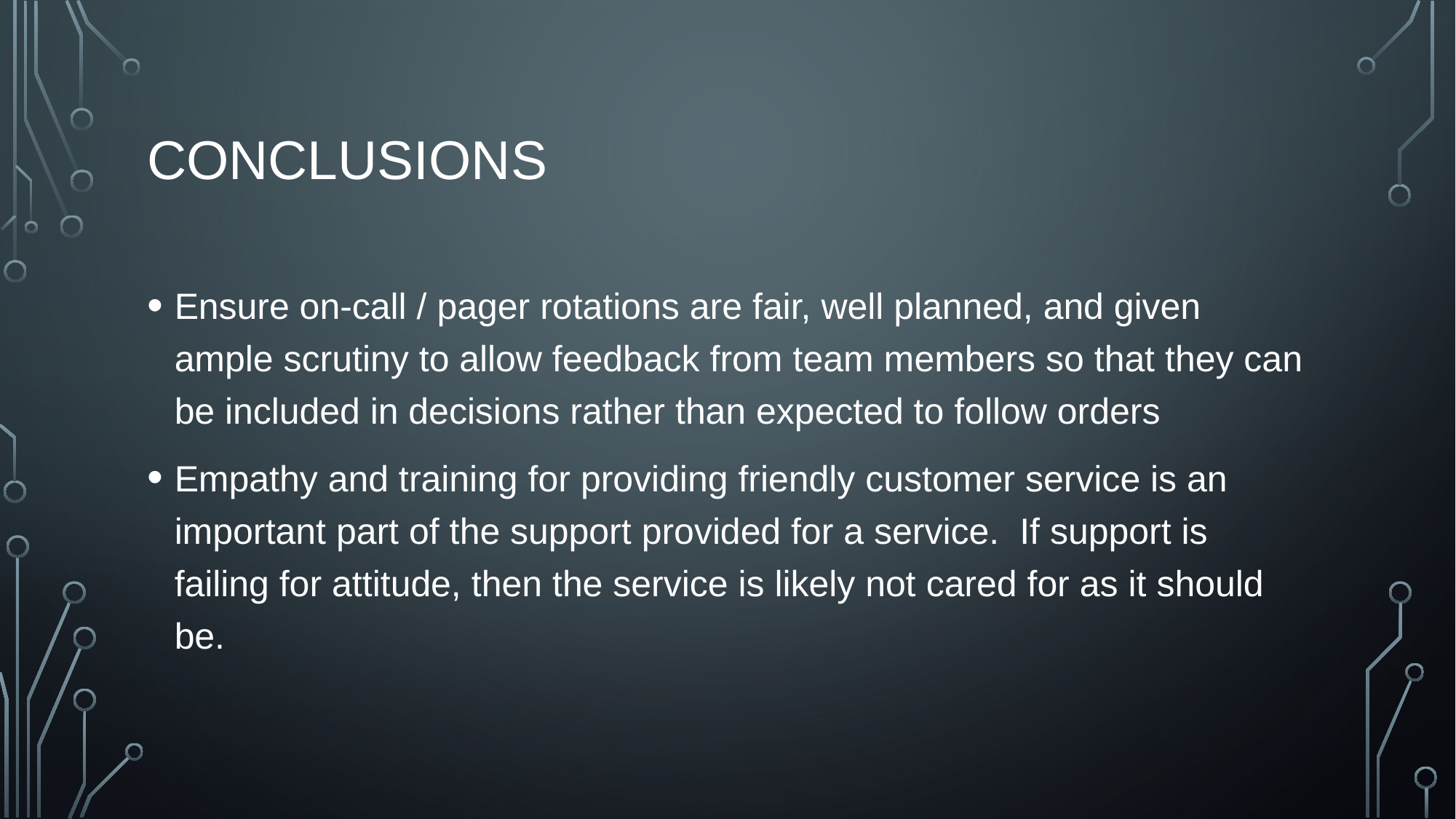

# Conclusions
Ensure on-call / pager rotations are fair, well planned, and given ample scrutiny to allow feedback from team members so that they can be included in decisions rather than expected to follow orders
Empathy and training for providing friendly customer service is an important part of the support provided for a service.  If support is failing for attitude, then the service is likely not cared for as it should be.